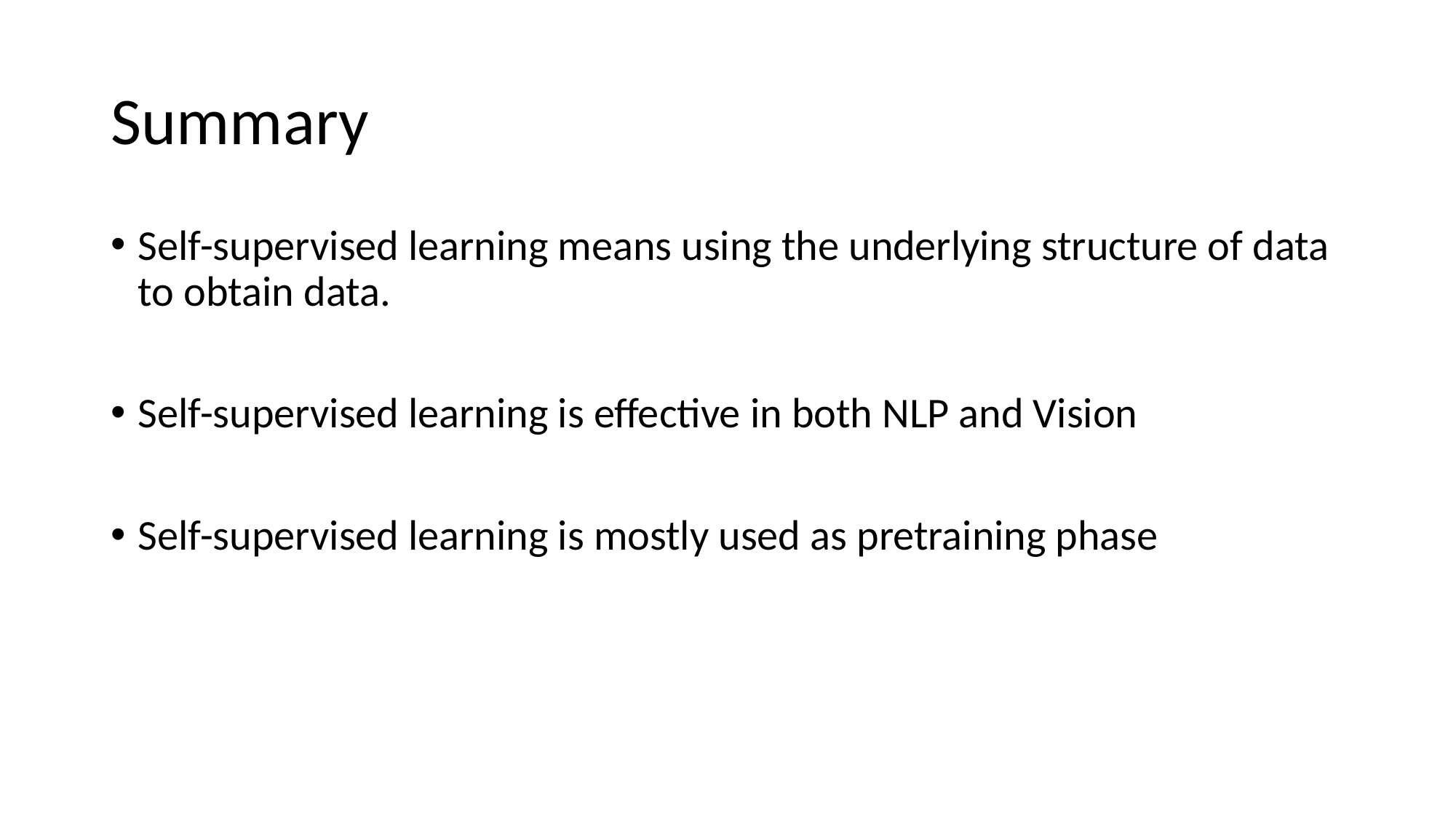

# Summary
Self-supervised learning means using the underlying structure of data to obtain data.

Self-supervised learning is effective in both NLP and Vision

Self-supervised learning is mostly used as pretraining phase